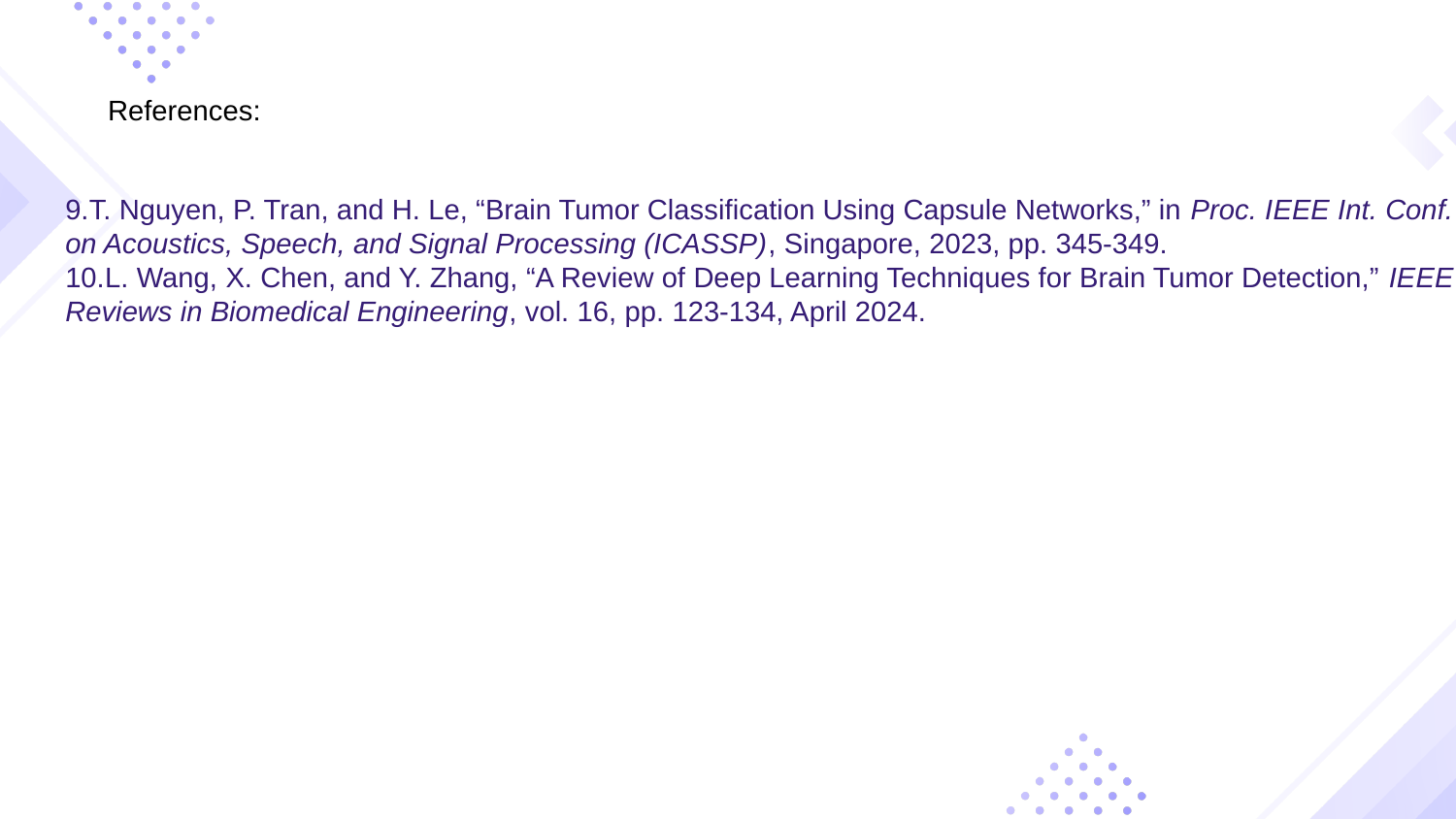

References:

T. Nguyen, P. Tran, and H. Le, “Brain Tumor Classification Using Capsule Networks,” in Proc. IEEE Int. Conf. on Acoustics, Speech, and Signal Processing (ICASSP), Singapore, 2023, pp. 345-349.
L. Wang, X. Chen, and Y. Zhang, “A Review of Deep Learning Techniques for Brain Tumor Detection,” IEEE Reviews in Biomedical Engineering, vol. 16, pp. 123-134, April 2024.